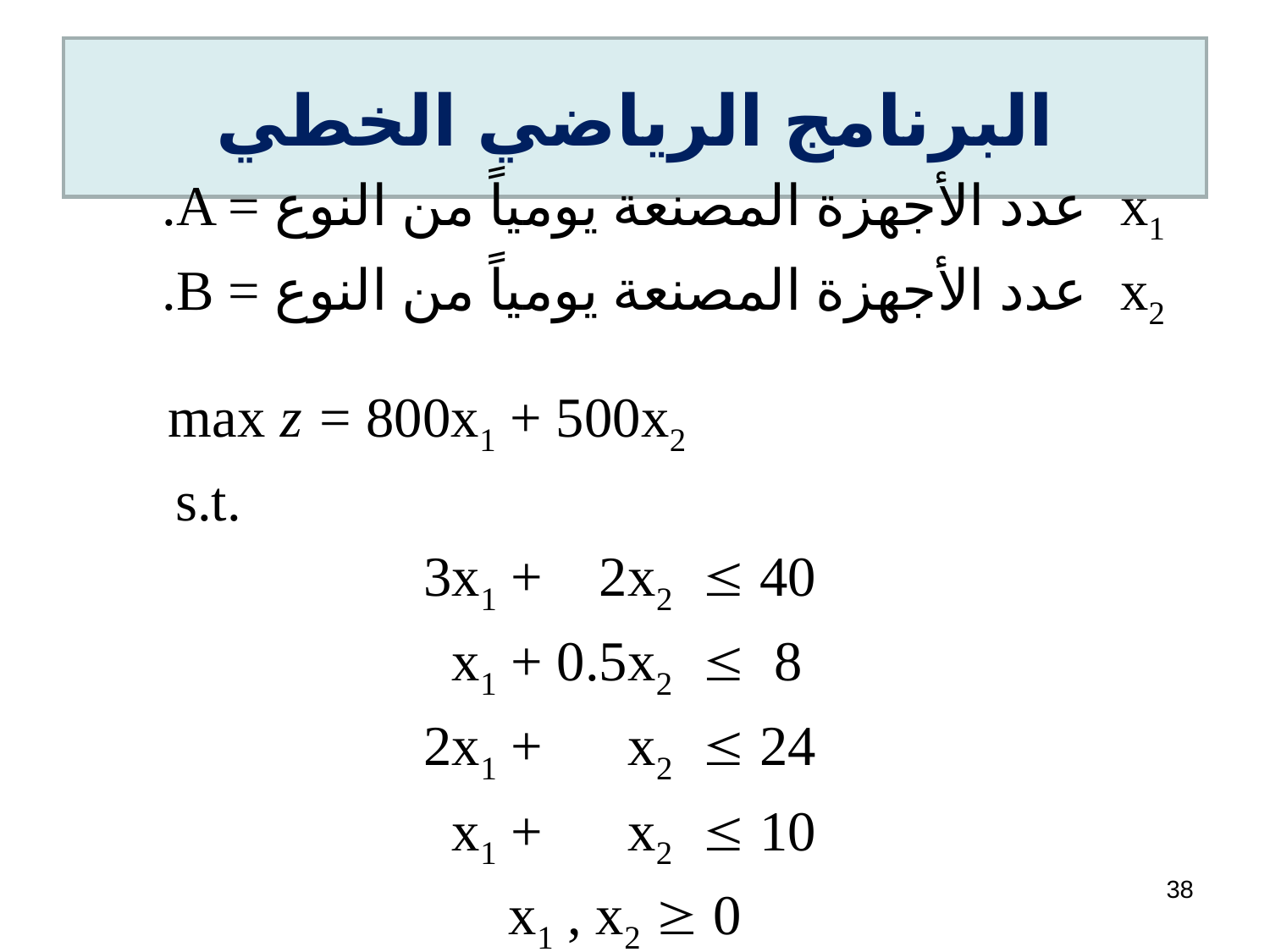

# البرنامج الرياضي الخطي
.A = عدد الأجهزة المصنعة يومياً من النوع   x1
.B = عدد الأجهزة المصنعة يومياً من النوع   x2

     max z  = 800x1 + 500x2
       s.t.
                       3x1 +    2x2  ≤ 40
                         x1 + 0.5x2  ≤  8
                       2x1 +      x2  ≤ 24
                         x1 +      x2  ≤ 10
                             x1 , x2 ≥ 0
38